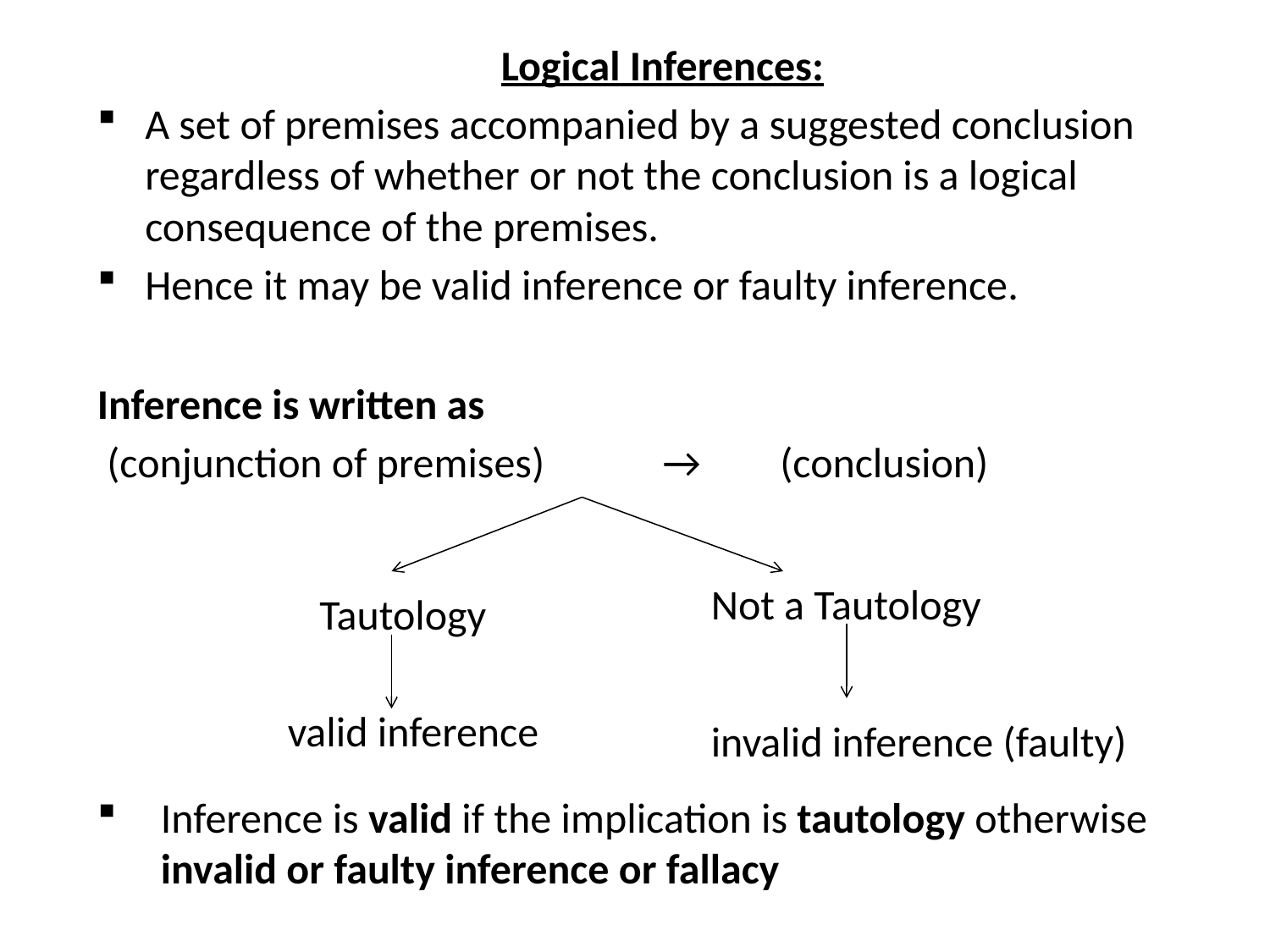

Logical Inferences:
A set of premises accompanied by a suggested conclusion regardless of whether or not the conclusion is a logical consequence of the premises.
Hence it may be valid inference or faulty inference.

Inference is written as
 (conjunction of premises)	 →	(conclusion)

Inference is valid if the implication is tautology otherwise invalid or faulty inference or fallacy
Not a Tautology
Tautology
valid inference
invalid inference (faulty)